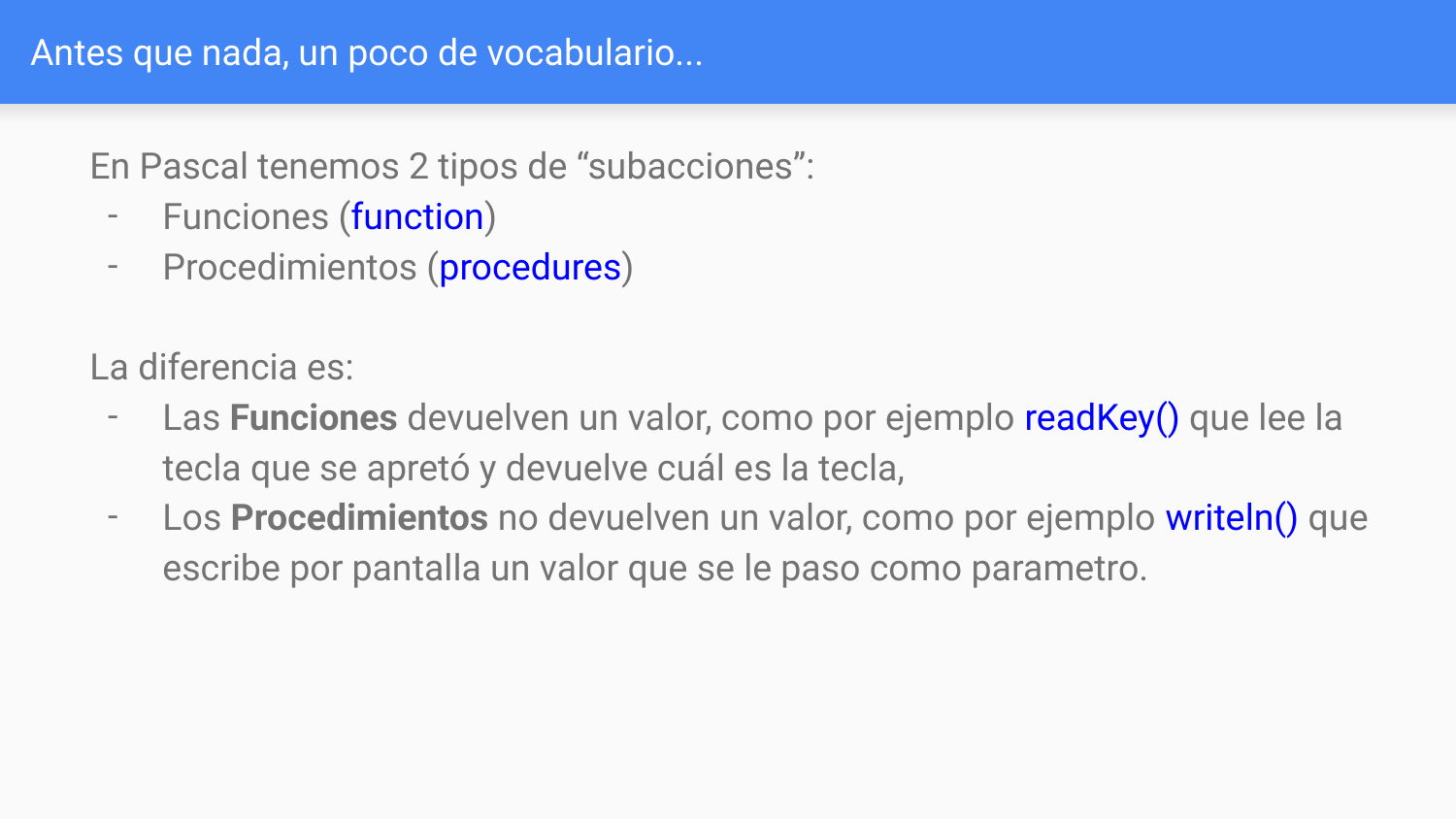

# Antes que nada, un poco de vocabulario...
En Pascal tenemos 2 tipos de “subacciones”:
Funciones (function)
Procedimientos (procedures)

La diferencia es:
Las Funciones devuelven un valor, como por ejemplo readKey() que lee la tecla que se apretó y devuelve cuál es la tecla,
Los Procedimientos no devuelven un valor, como por ejemplo writeln() que escribe por pantalla un valor que se le paso como parametro.